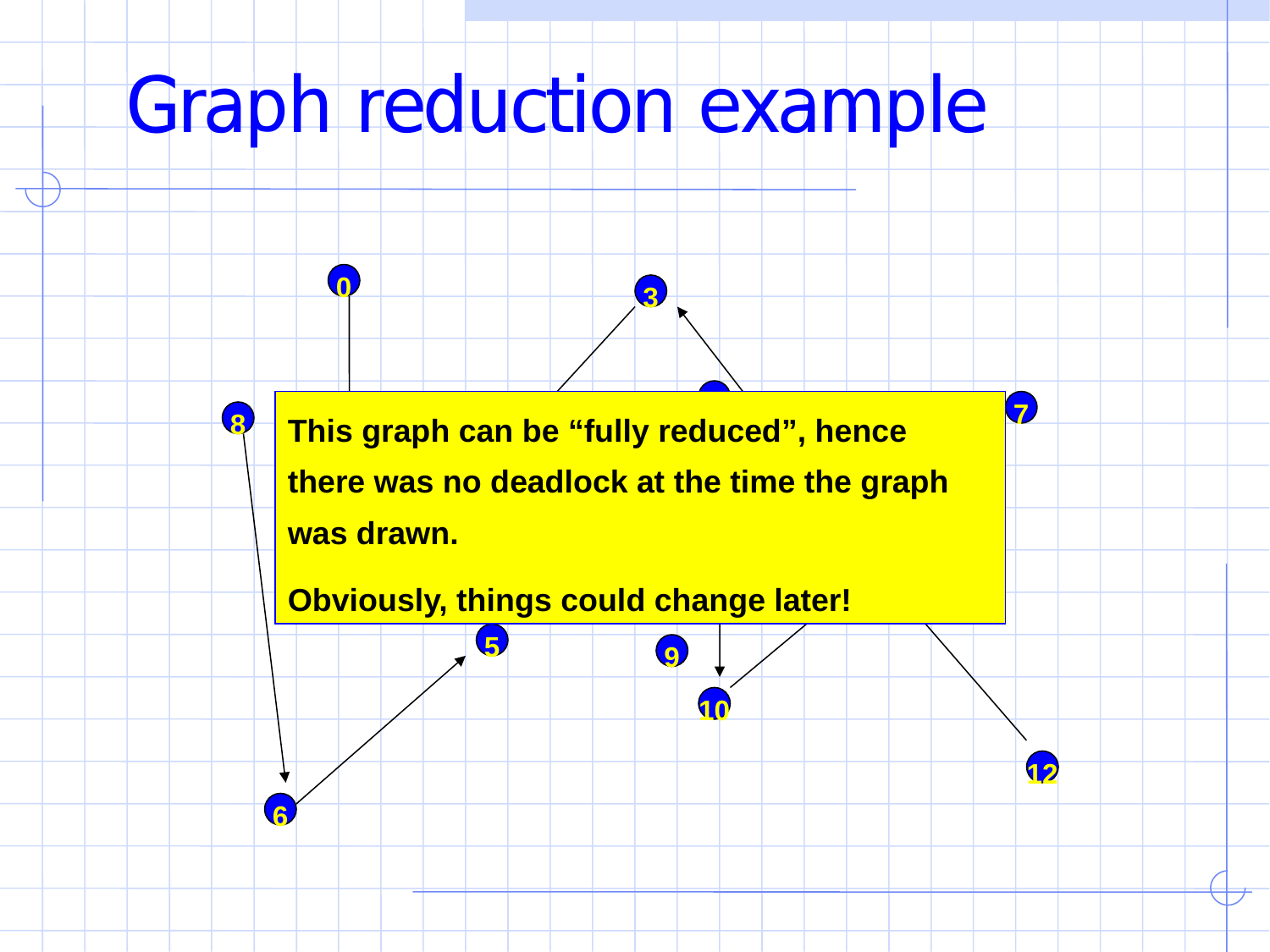

# Graph reduction example
0
3

4
This graph can be “fully reduced”, hence there was no deadlock at the time the graph was drawn.
Obviously, things could change later!
7
8

2

11
1

5
9

10
12
6